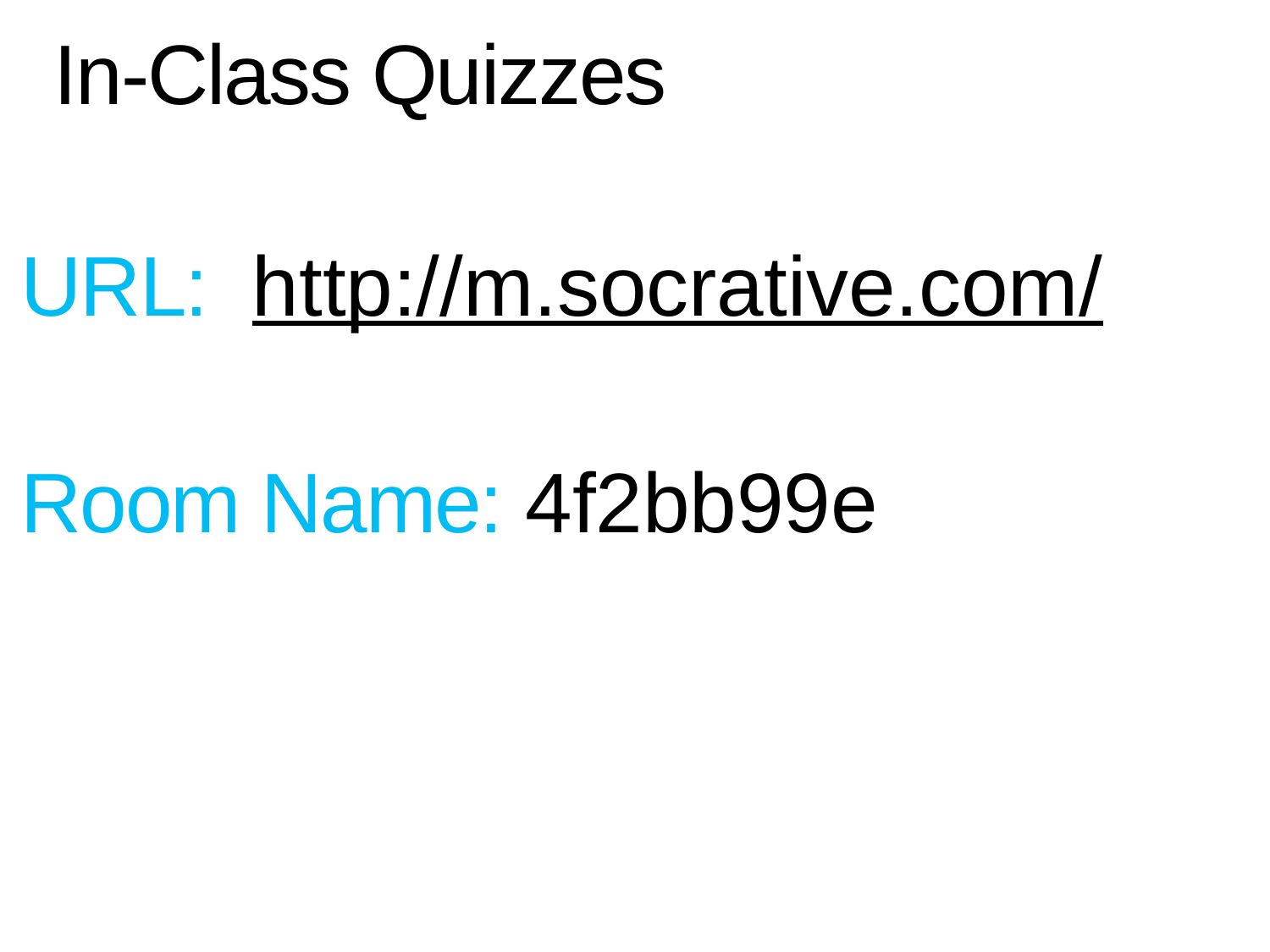

# In-Class Quizzes
URL:  http://m.socrative.com/

Room Name: 4f2bb99e